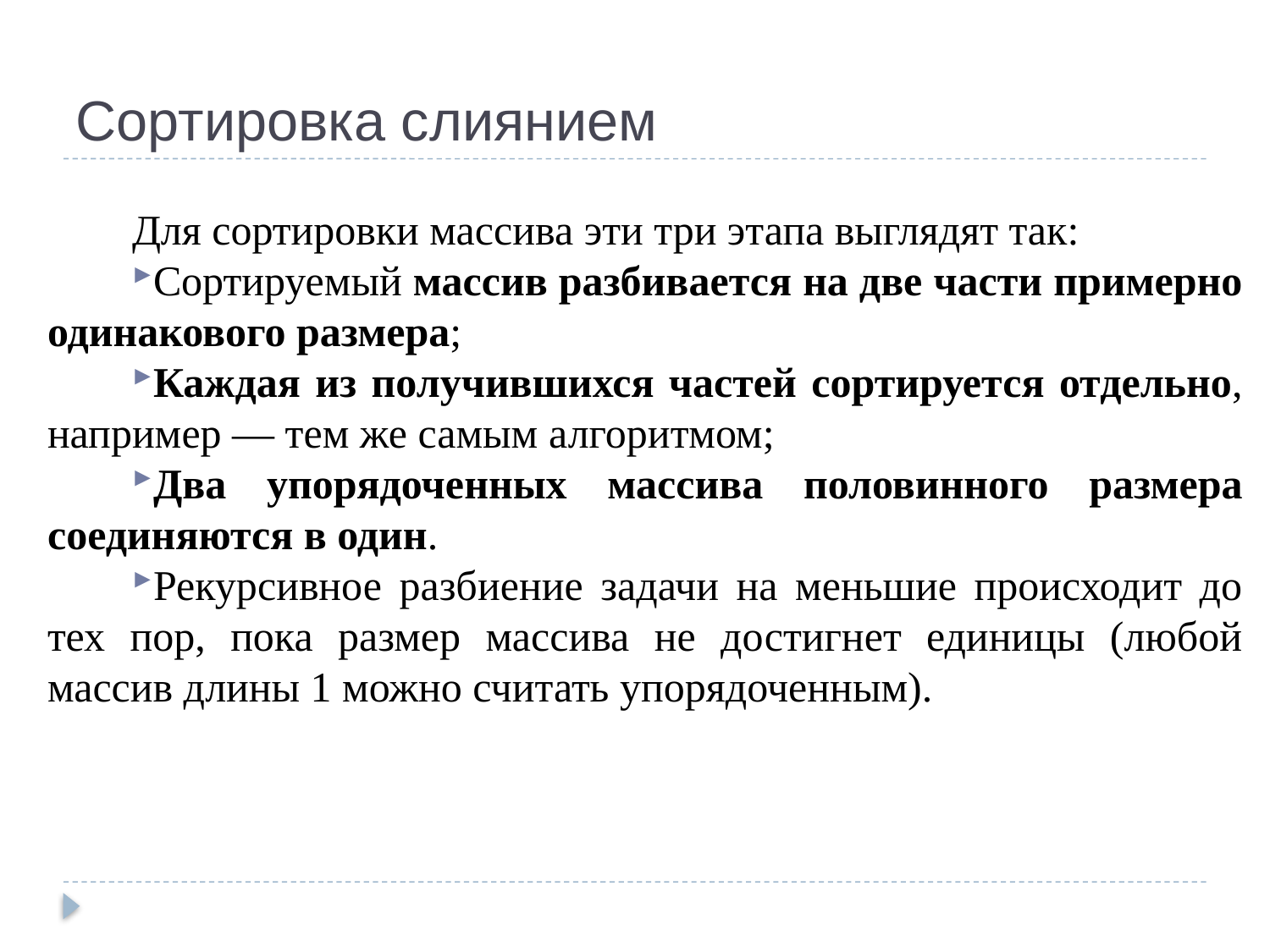

# Сортировка слиянием
Для сортировки массива эти три этапа выглядят так:
Сортируемый массив разбивается на две части примерно одинакового размера;
Каждая из получившихся частей сортируется отдельно, например — тем же самым алгоритмом;
Два упорядоченных массива половинного размера соединяются в один.
Рекурсивное разбиение задачи на меньшие происходит до тех пор, пока размер массива не достигнет единицы (любой массив длины 1 можно считать упорядоченным).